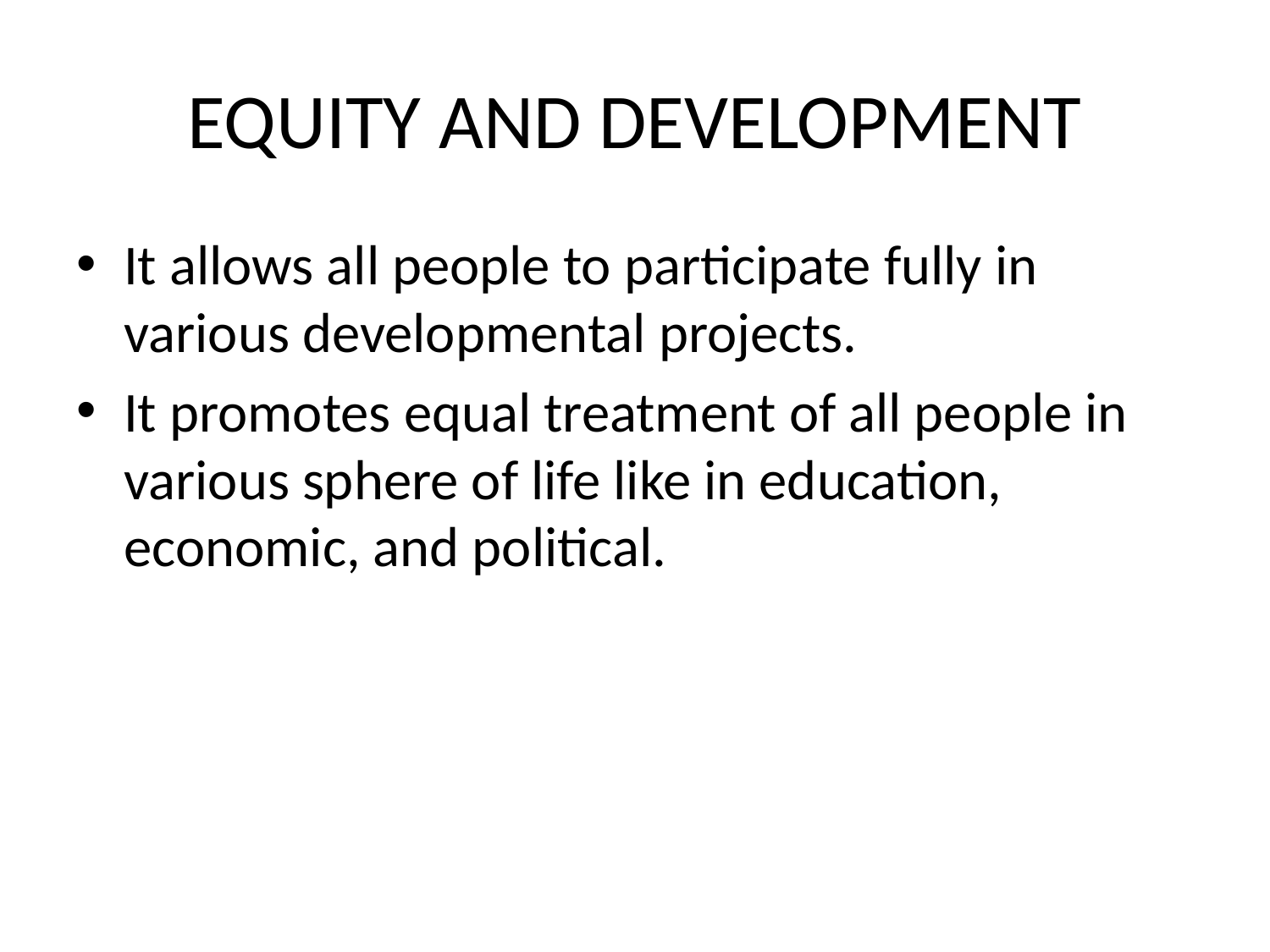

# EQUITY AND DEVELOPMENT
It allows all people to participate fully in various developmental projects.
It promotes equal treatment of all people in various sphere of life like in education, economic, and political.